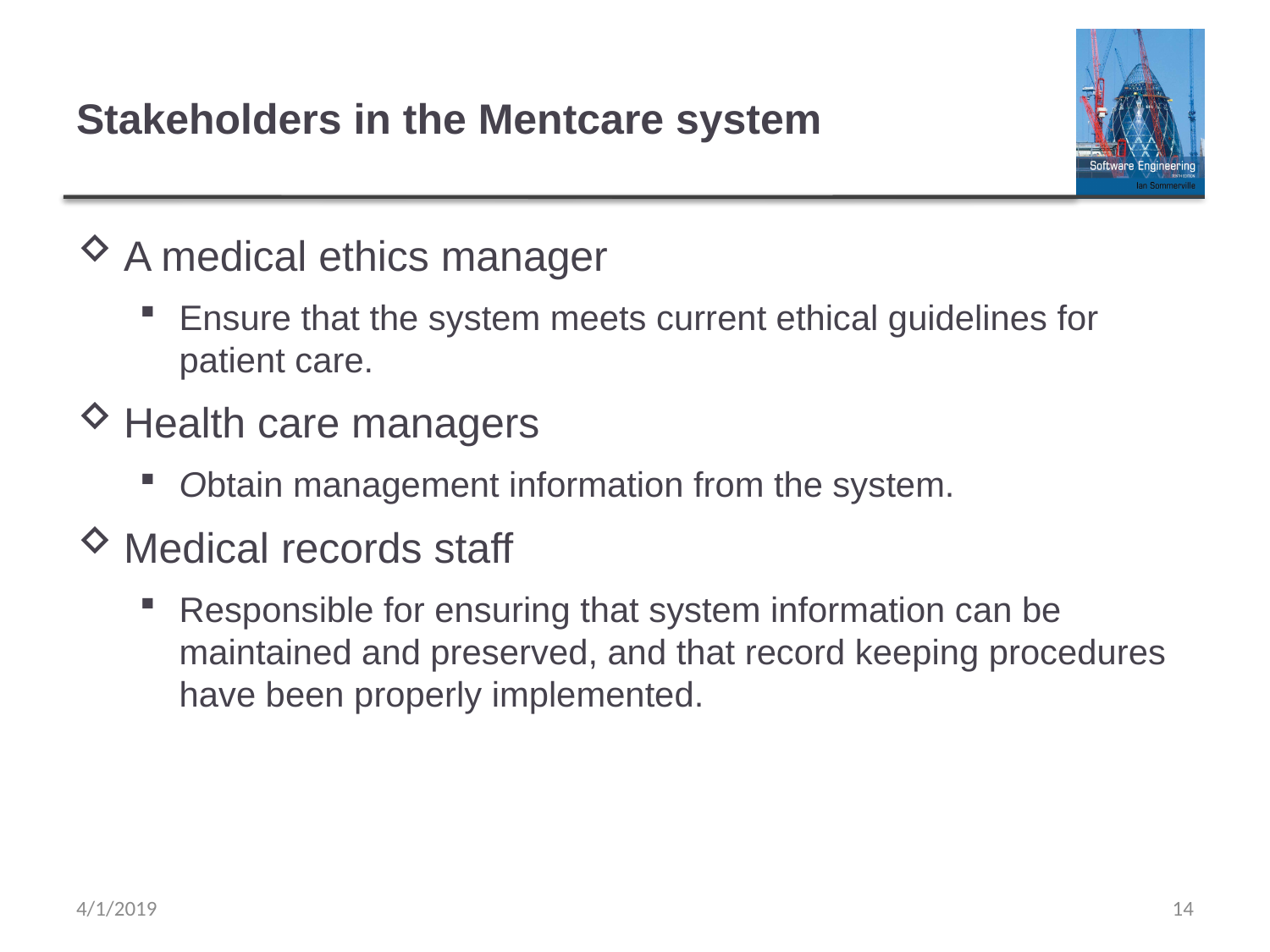

# Stakeholders in the Mentcare system
A medical ethics manager
Ensure that the system meets current ethical guidelines for patient care.
Health care managers
Obtain management information from the system.
Medical records staff
Responsible for ensuring that system information can be maintained and preserved, and that record keeping procedures have been properly implemented.

4/1/2019
14